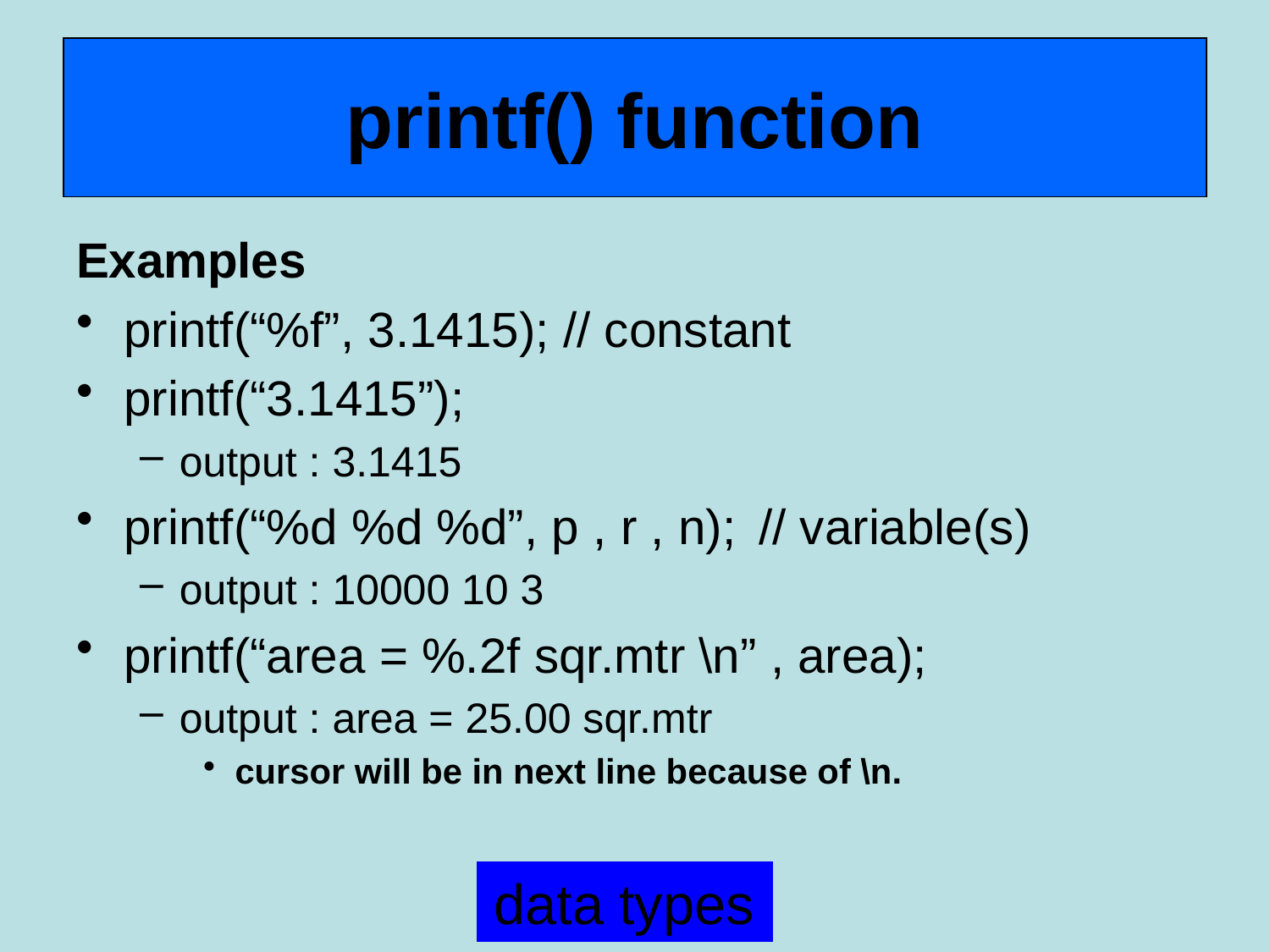

# printf() function
Examples
printf(“%f”, 3.1415); // constant
printf(“3.1415”);
output : 3.1415
printf(“%d %d %d”, p , r , n);	// variable(s)
output : 10000 10 3
printf(“area = %.2f sqr.mtr \n” , area);
output : area = 25.00 sqr.mtr
cursor will be in next line because of \n.
data types